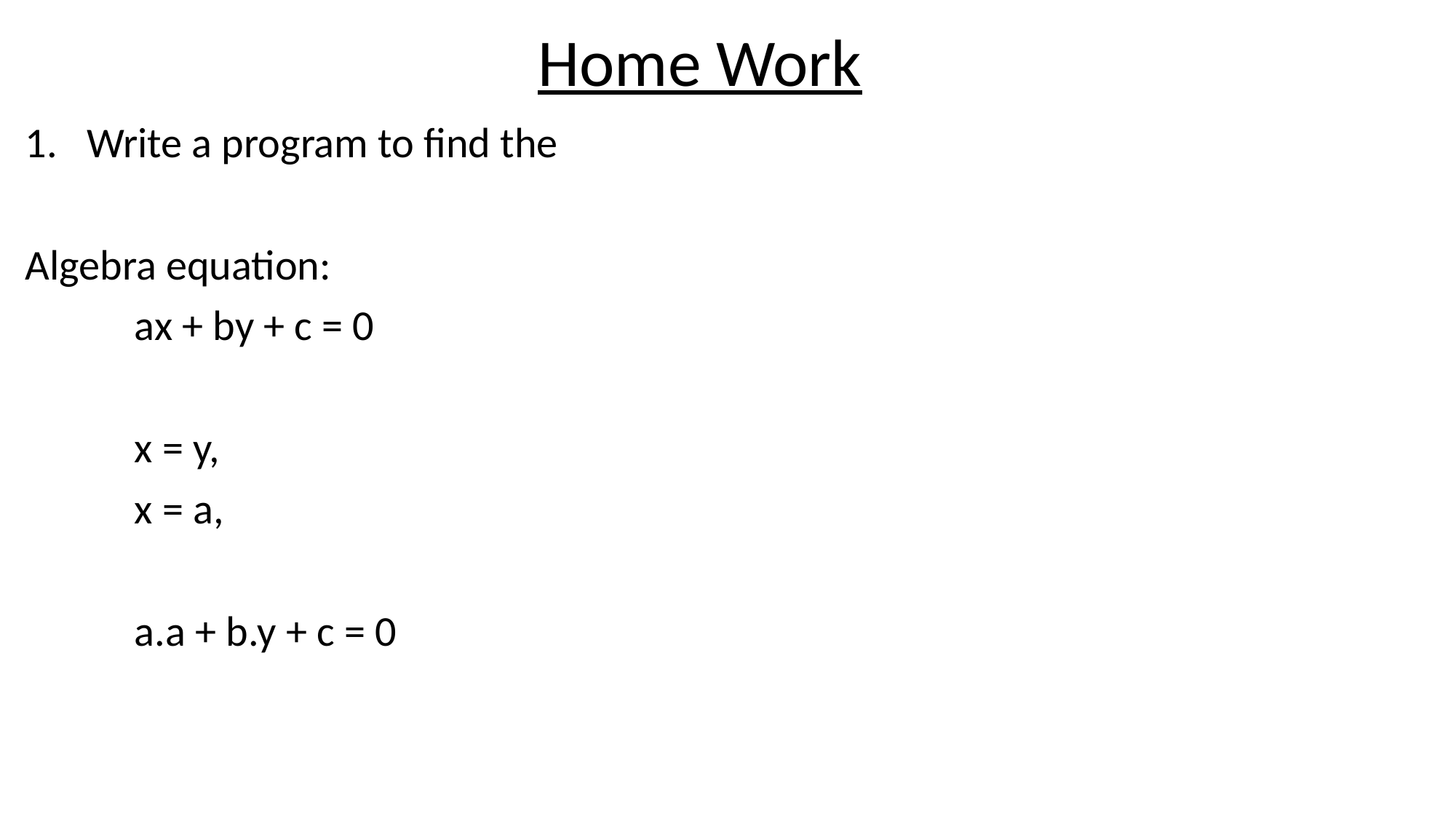

# Home Work
Write a program to find the

Algebra equation:
	ax + by + c = 0

	x = y,
	x = a,

	a.a + b.y + c = 0